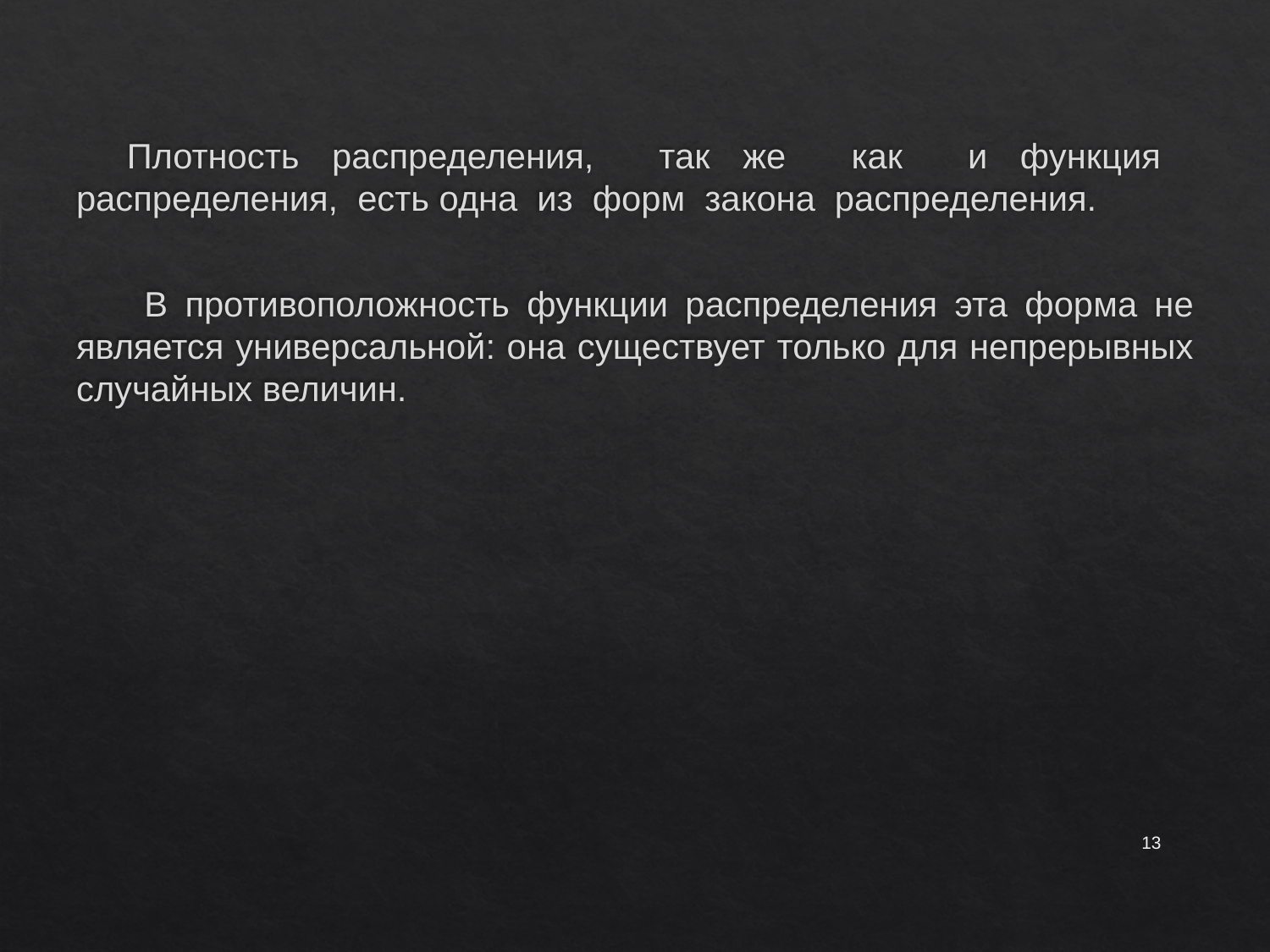

Плотность распределения,  так же  как  и функция  распределения,  есть одна  из  форм  закона  распределения.

 В противоположность функции распределения эта форма не является универсальной: она существует только для непрерывных случайных величин.

13